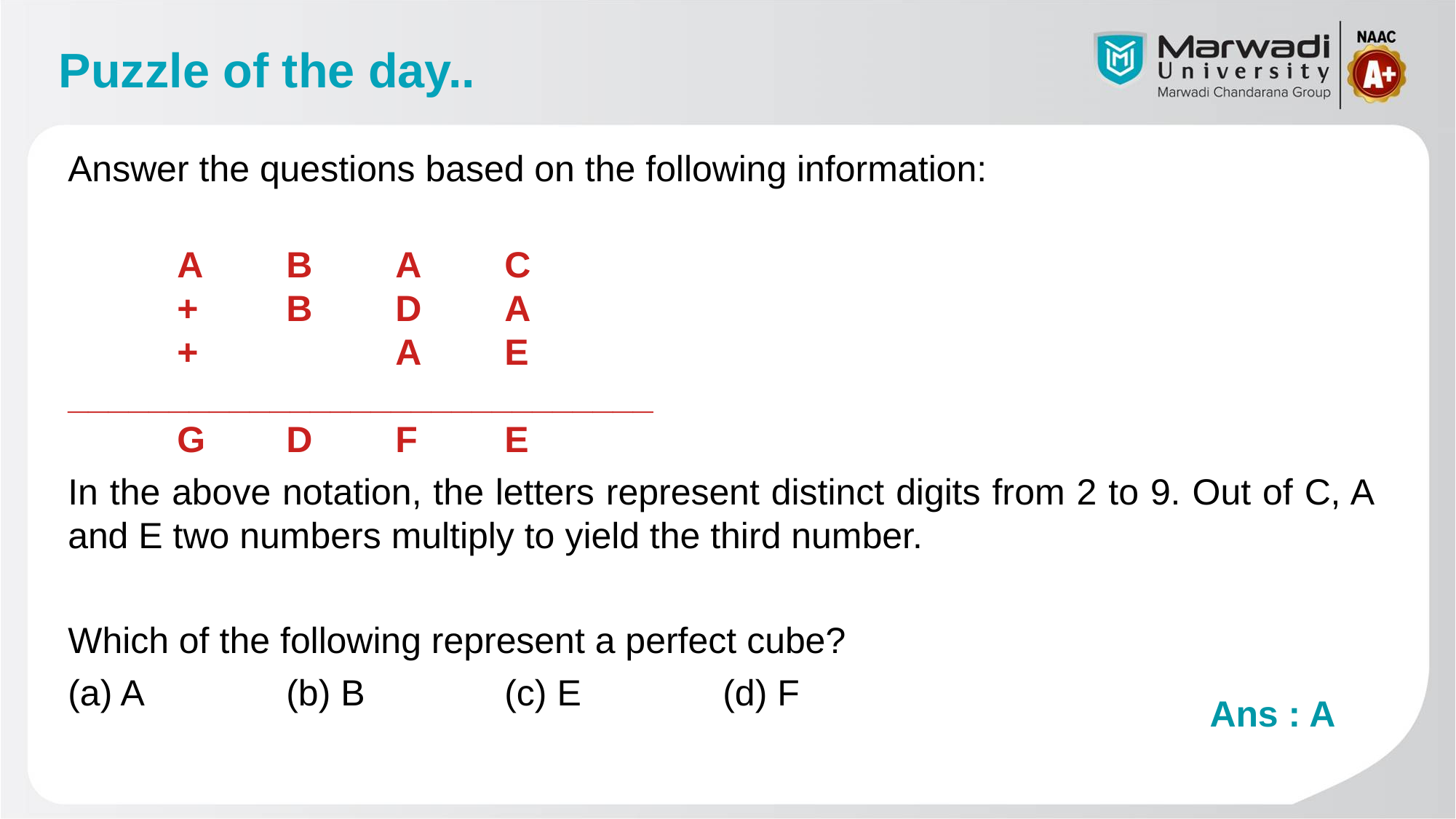

# Puzzle of the day..
Answer the questions based on the following information:

	A	B	A	C
	+	B	D	A
	+		A	E
_____________________________
	G	D	F	E
In the above notation, the letters represent distinct digits from 2 to 9. Out of C, A and E two numbers multiply to yield the third number.

Which of the following represent a perfect cube?
(a) A		(b) B		(c) E		(d) F
Ans : A